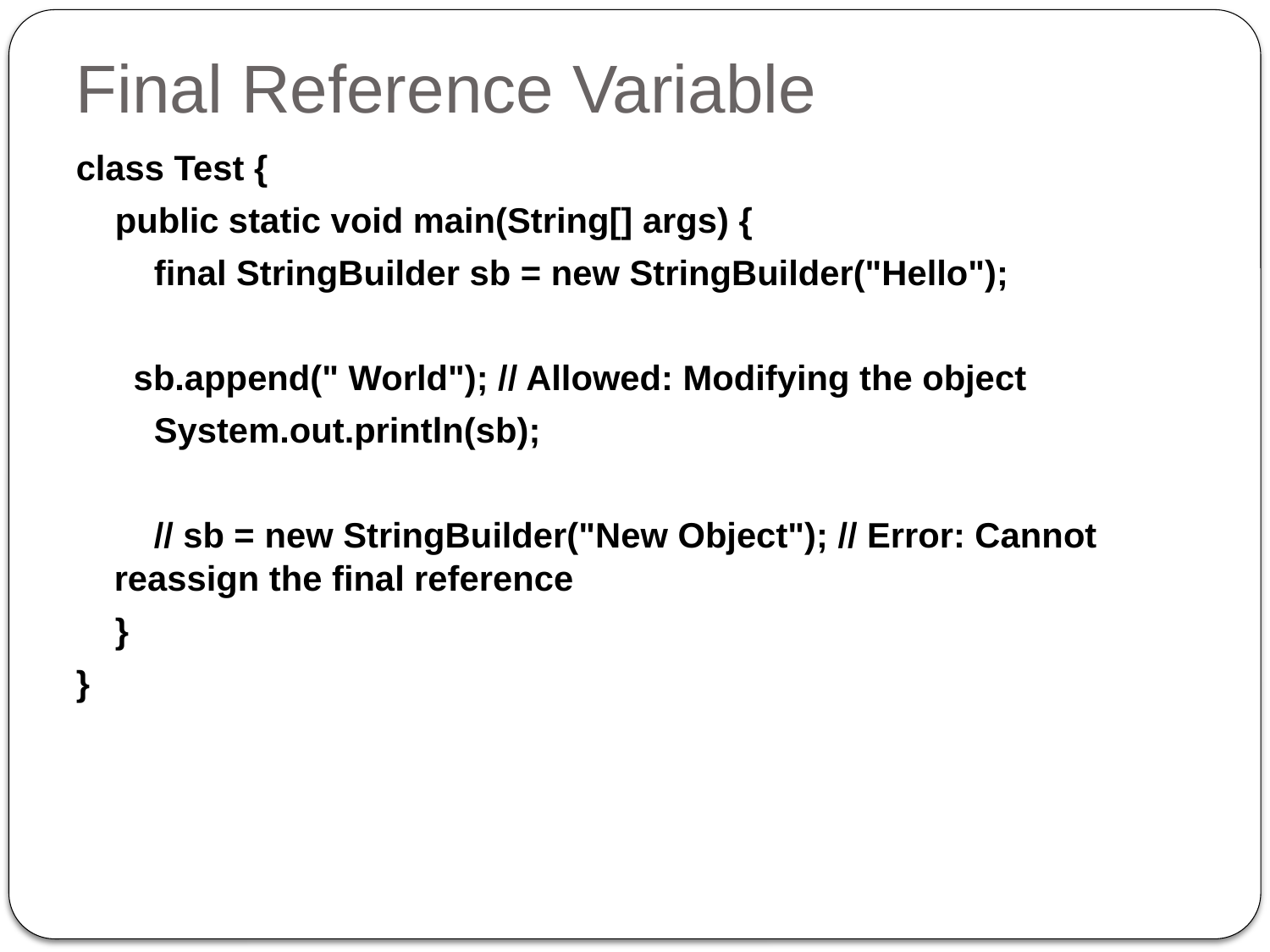

# Final Reference Variable
class Test {
    public static void main(String[] args) {
        final StringBuilder sb = new StringBuilder("Hello");

	  sb.append(" World"); // Allowed: Modifying the object
        System.out.println(sb);

        // sb = new StringBuilder("New Object"); // Error: Cannot reassign the final reference
    }
}